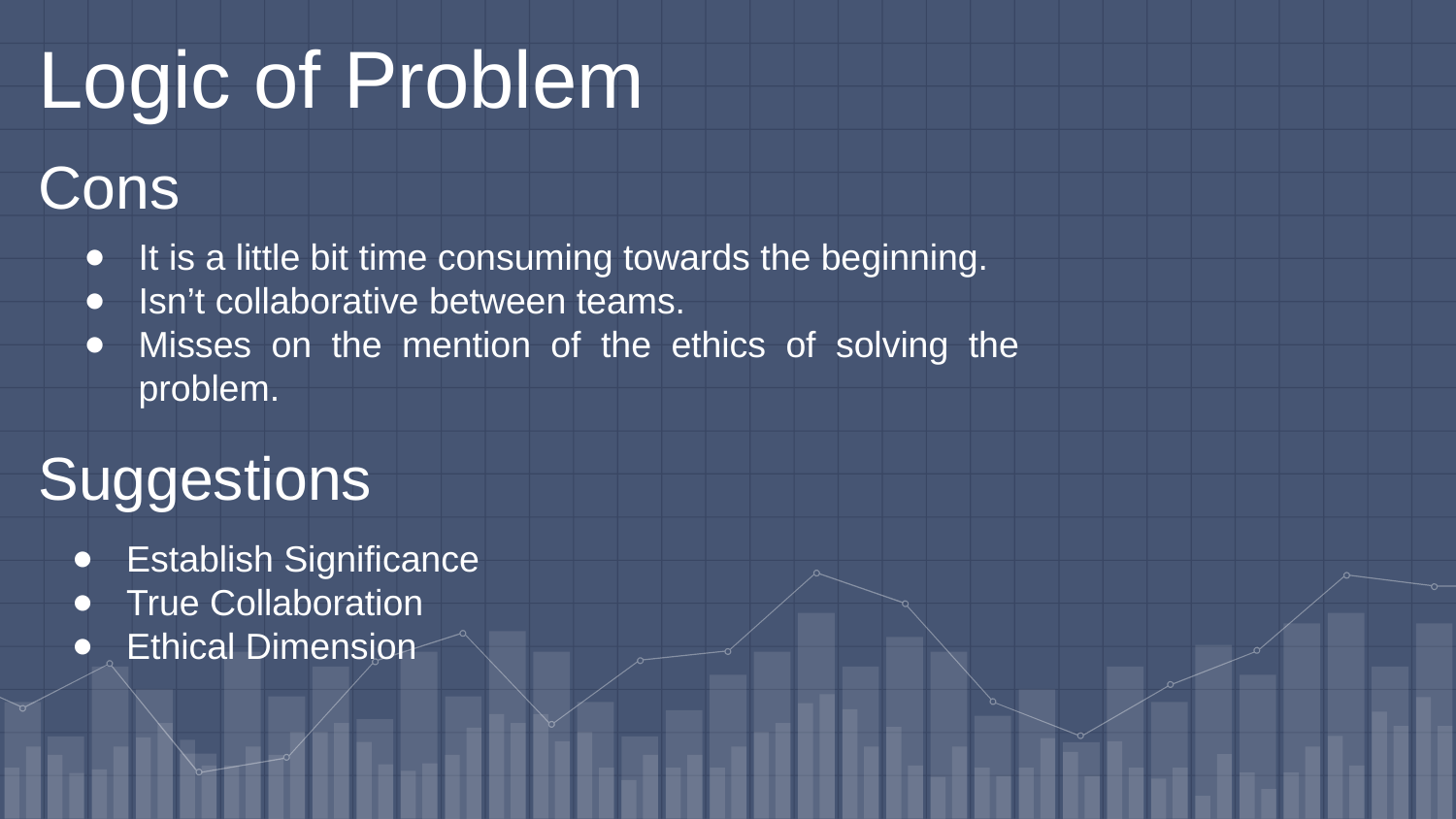

Logic of Problem
Cons
It is a little bit time consuming towards the beginning.
Isn’t collaborative between teams.
Misses on the mention of the ethics of solving the problem.

Suggestions
Establish Significance
True Collaboration
Ethical Dimension